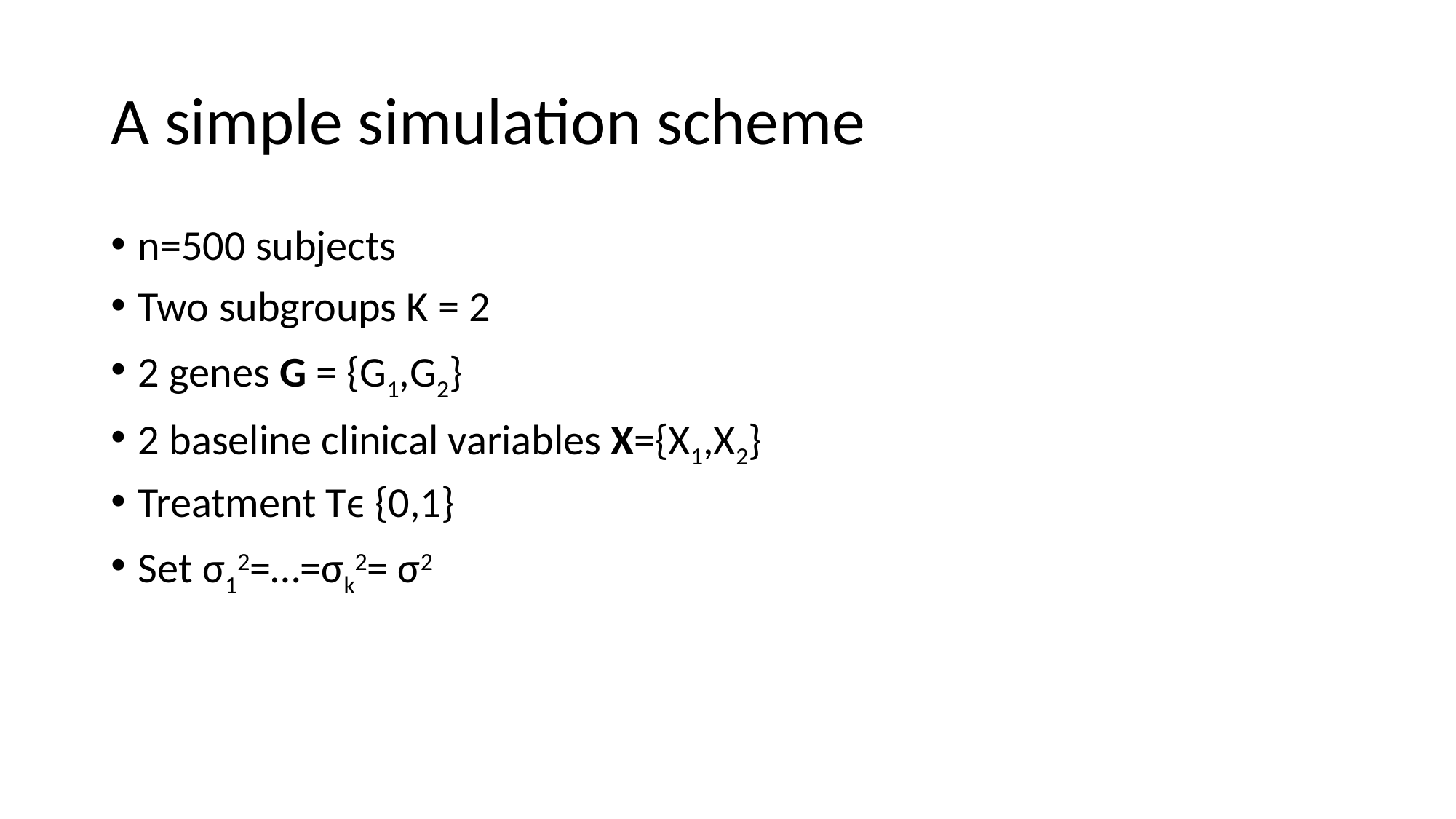

# A simple simulation scheme
n=500 subjects
Two subgroups K = 2
2 genes G = {G1,G2}
2 baseline clinical variables X={X1,X2}
Treatment Tϵ {0,1}
Set σ12=…=σk2= σ2